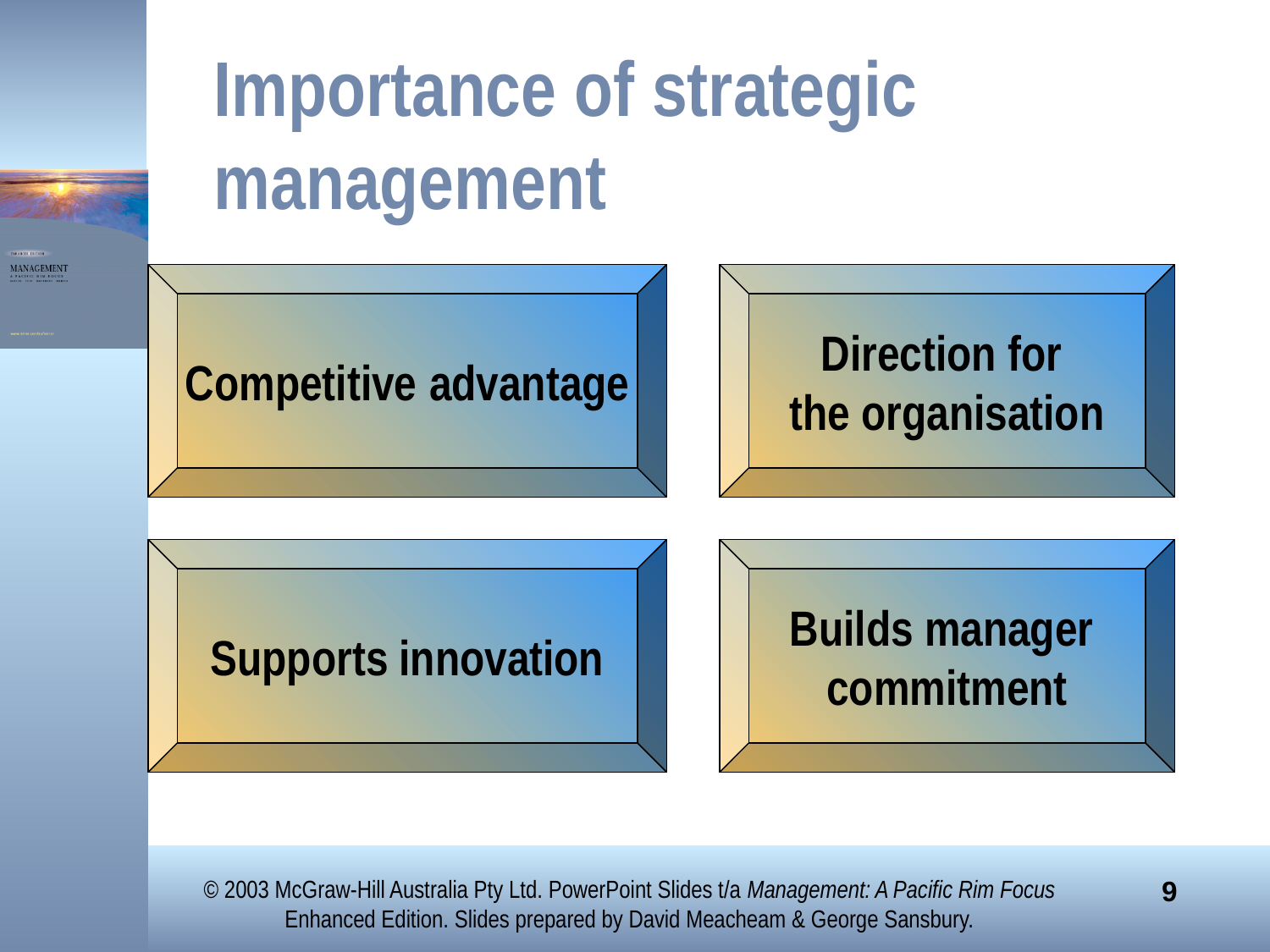

# Importance of strategic management
Competitive advantage
Direction for
the organisation
Supports innovation
Builds manager
commitment
© 2003 McGraw-Hill Australia Pty Ltd. PowerPoint Slides t/a Management: A Pacific Rim Focus Enhanced Edition. Slides prepared by David Meacheam & George Sansbury.
9